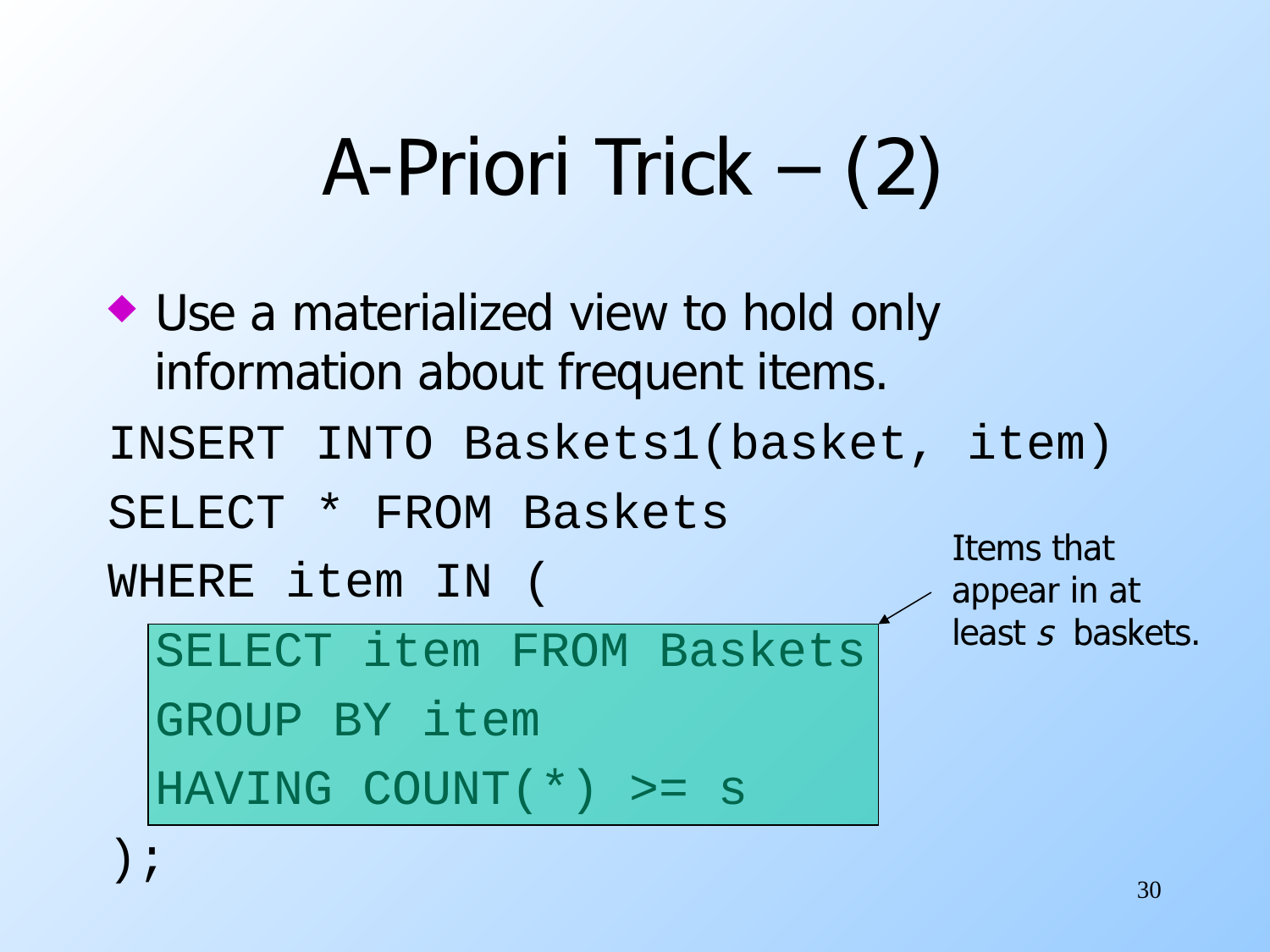

# A-Priori Trick – (2)
Use a materialized view to hold only information about frequent items.
INSERT INTO Baskets1(basket, item)
SELECT * FROM Baskets
WHERE item IN (
	SELECT item FROM Baskets
	GROUP BY item
	HAVING COUNT(*) >= s
);
Items that
appear in at
least s  baskets.

30